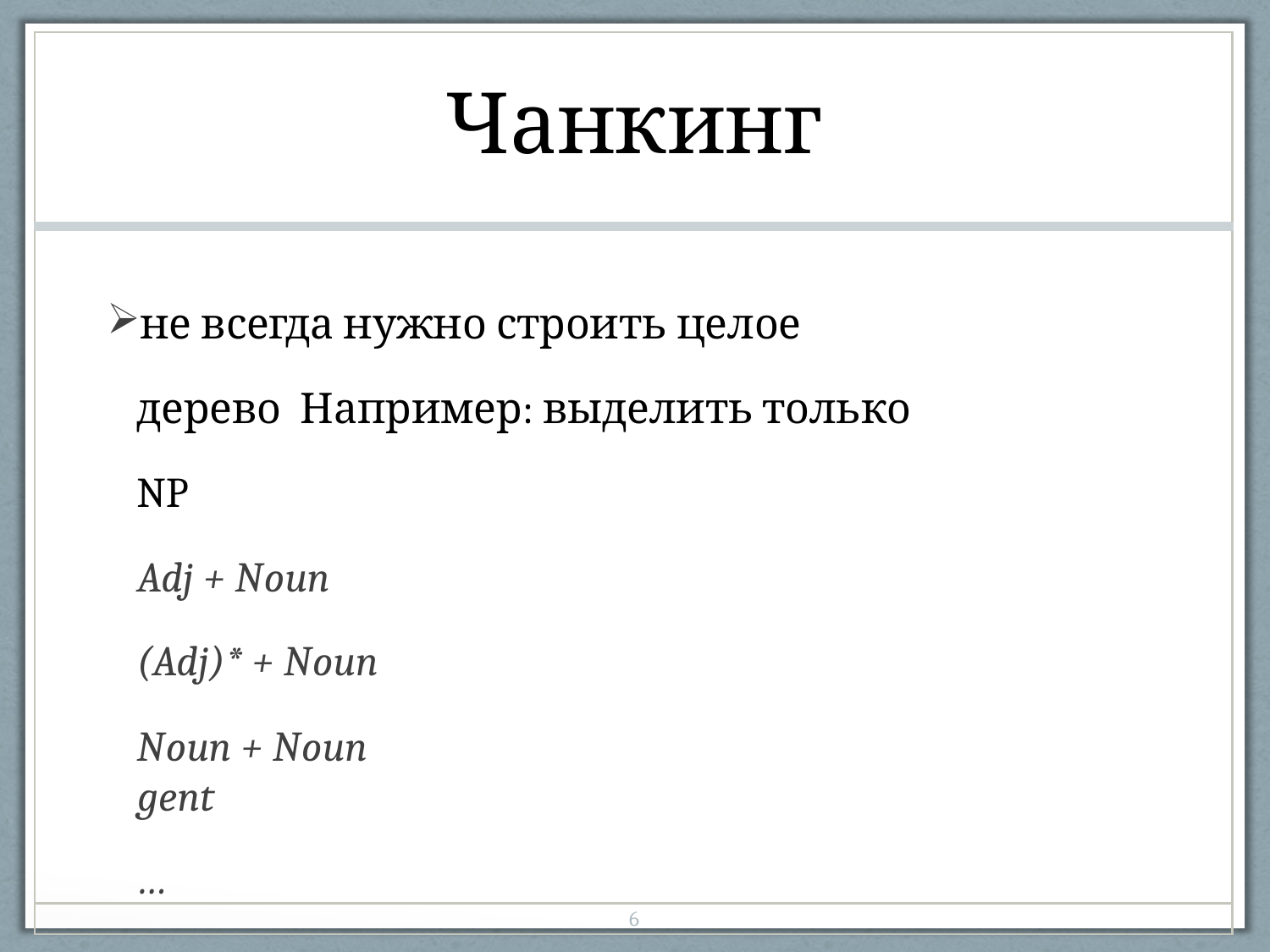

| Чанкинг |
| --- |
| не всегда нужно строить целое дерево Например: выделить только NP Adj + Noun (Adj)\* + Noun Noun + Noun gent … |
| 6 |